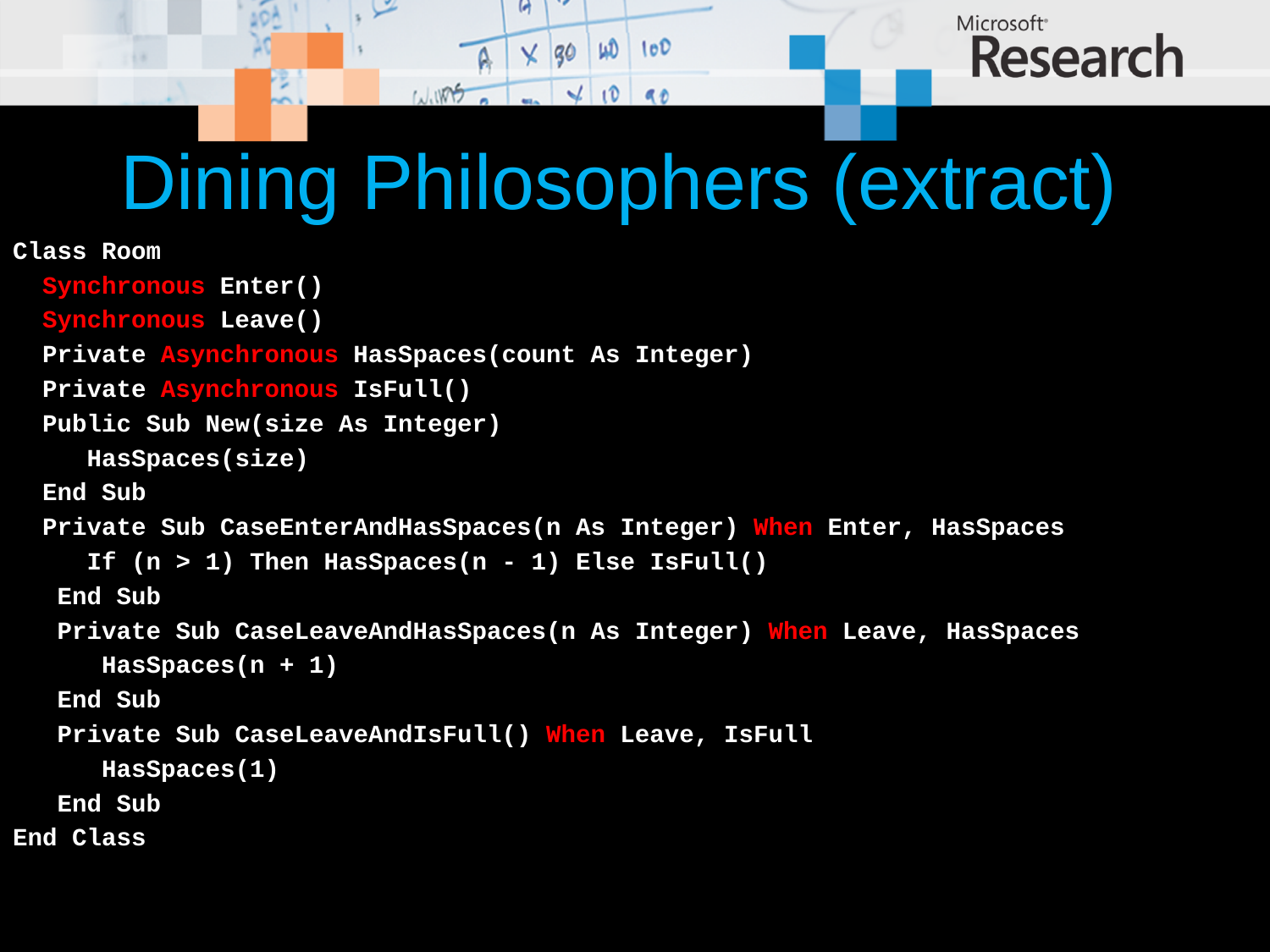

# Dining Philosophers (extract)
Class Room
  Synchronous Enter()
  Synchronous Leave()
  Private Asynchronous HasSpaces(count As Integer)
  Private Asynchronous IsFull()
  Public Sub New(size As Integer)
     HasSpaces(size)
  End Sub
  Private Sub CaseEnterAndHasSpaces(n As Integer) When Enter, HasSpaces
     If (n > 1) Then HasSpaces(n - 1) Else IsFull()
   End Sub
   Private Sub CaseLeaveAndHasSpaces(n As Integer) When Leave, HasSpaces
      HasSpaces(n + 1)
   End Sub
   Private Sub CaseLeaveAndIsFull() When Leave, IsFull
      HasSpaces(1)
   End Sub
End Class